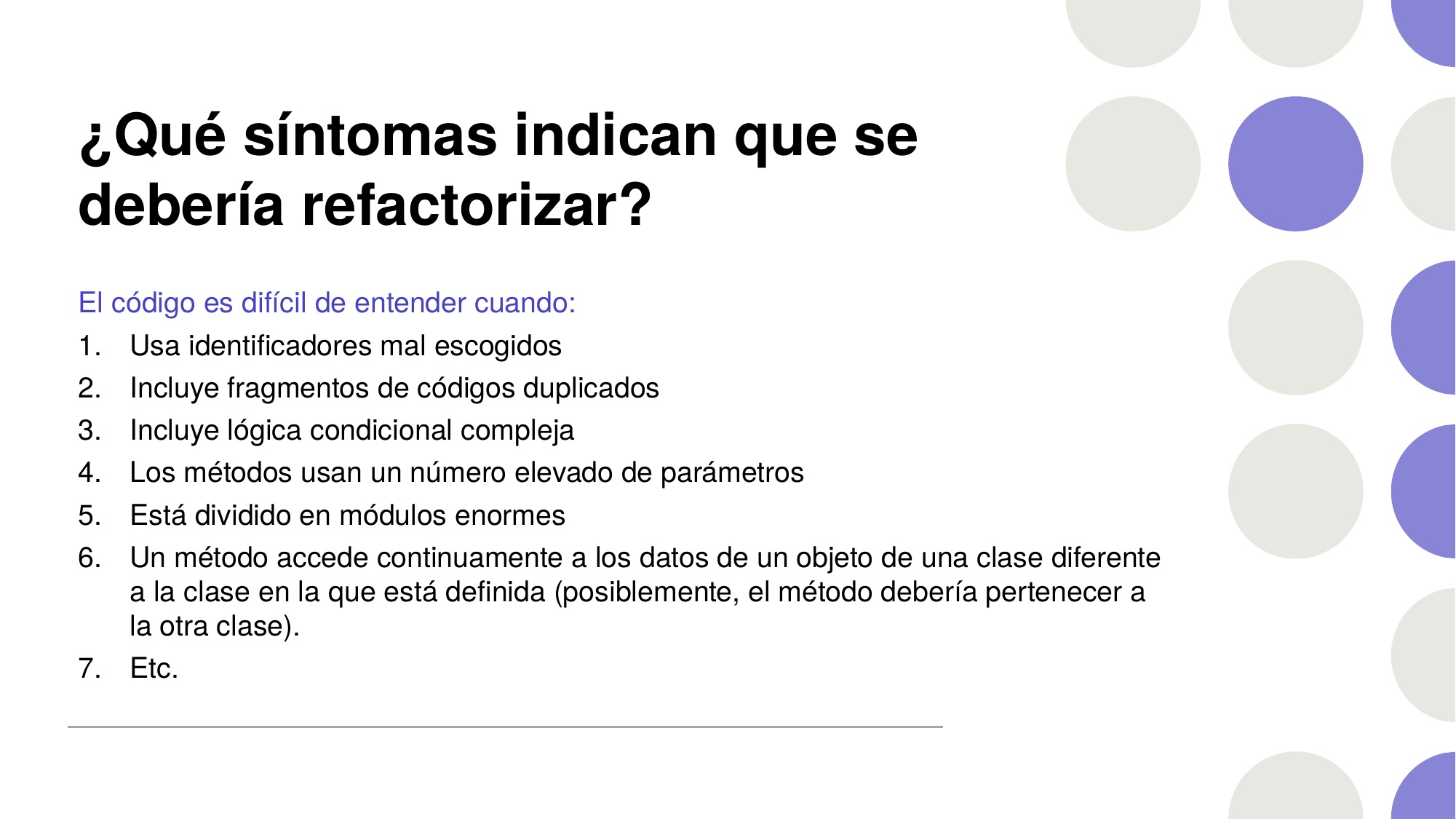

# ¿Qué síntomas indican que se debería refactorizar?
El código es difícil de entender cuando:
Usa identificadores mal escogidos
Incluye fragmentos de códigos duplicados
Incluye lógica condicional compleja
Los métodos usan un número elevado de parámetros
Está dividido en módulos enormes
Un método accede continuamente a los datos de un objeto de una clase diferente a la clase en la que está definida (posiblemente, el método debería pertenecer a la otra clase).
Etc.